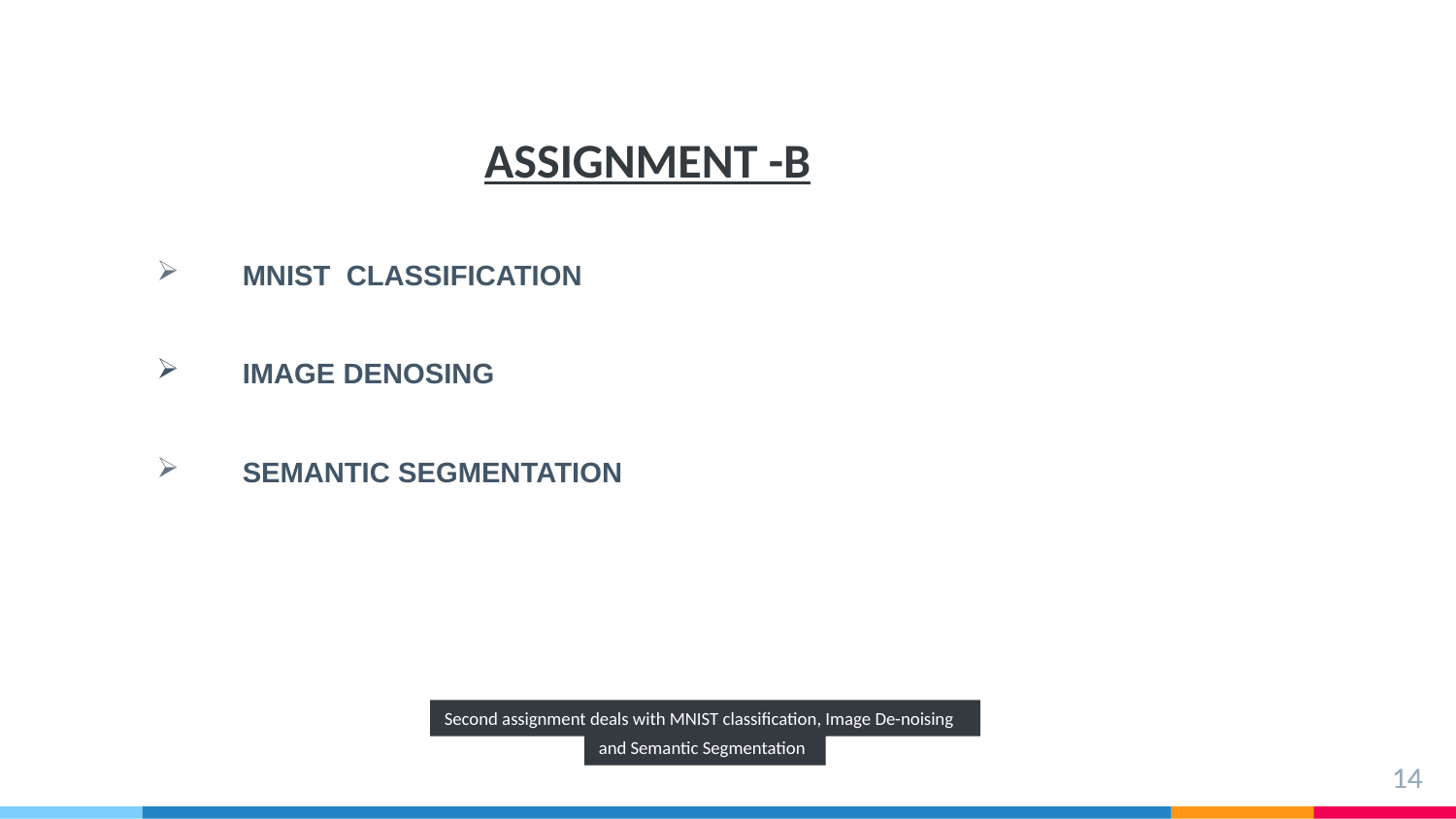

ASSIGNMENT -B

     MNIST  CLASSIFICATION
     IMAGE DENOSING
     SEMANTIC SEGMENTATION

Second assignment deals with MNIST classification, Image De-noising
and Semantic Segmentation
14
14